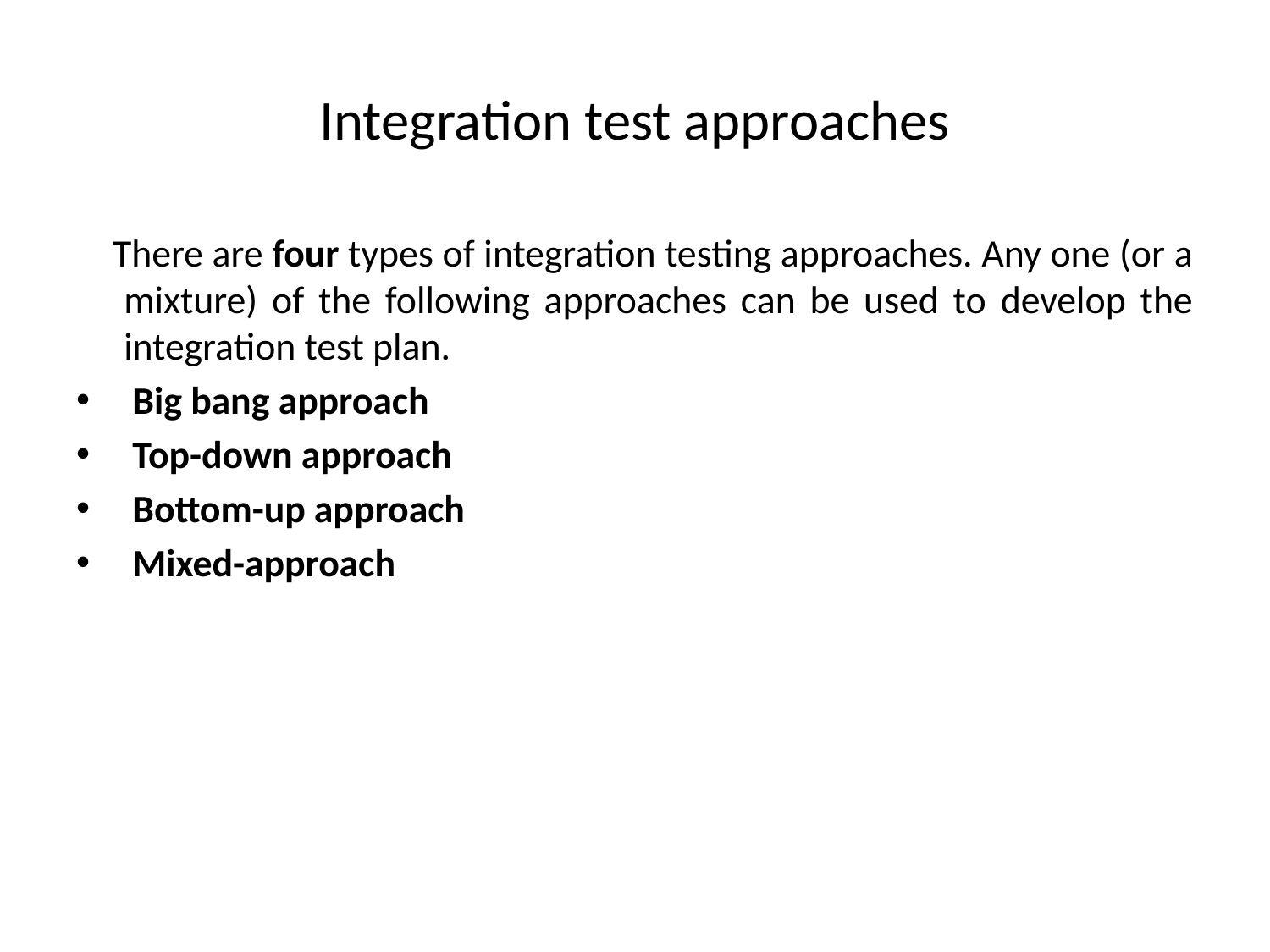

# Integration test approaches
    There are four types of integration testing approaches. Any one (or a mixture) of the following approaches can be used to develop the integration test plan.
 Big bang approach
 Top-down approach
 Bottom-up approach
 Mixed-approach